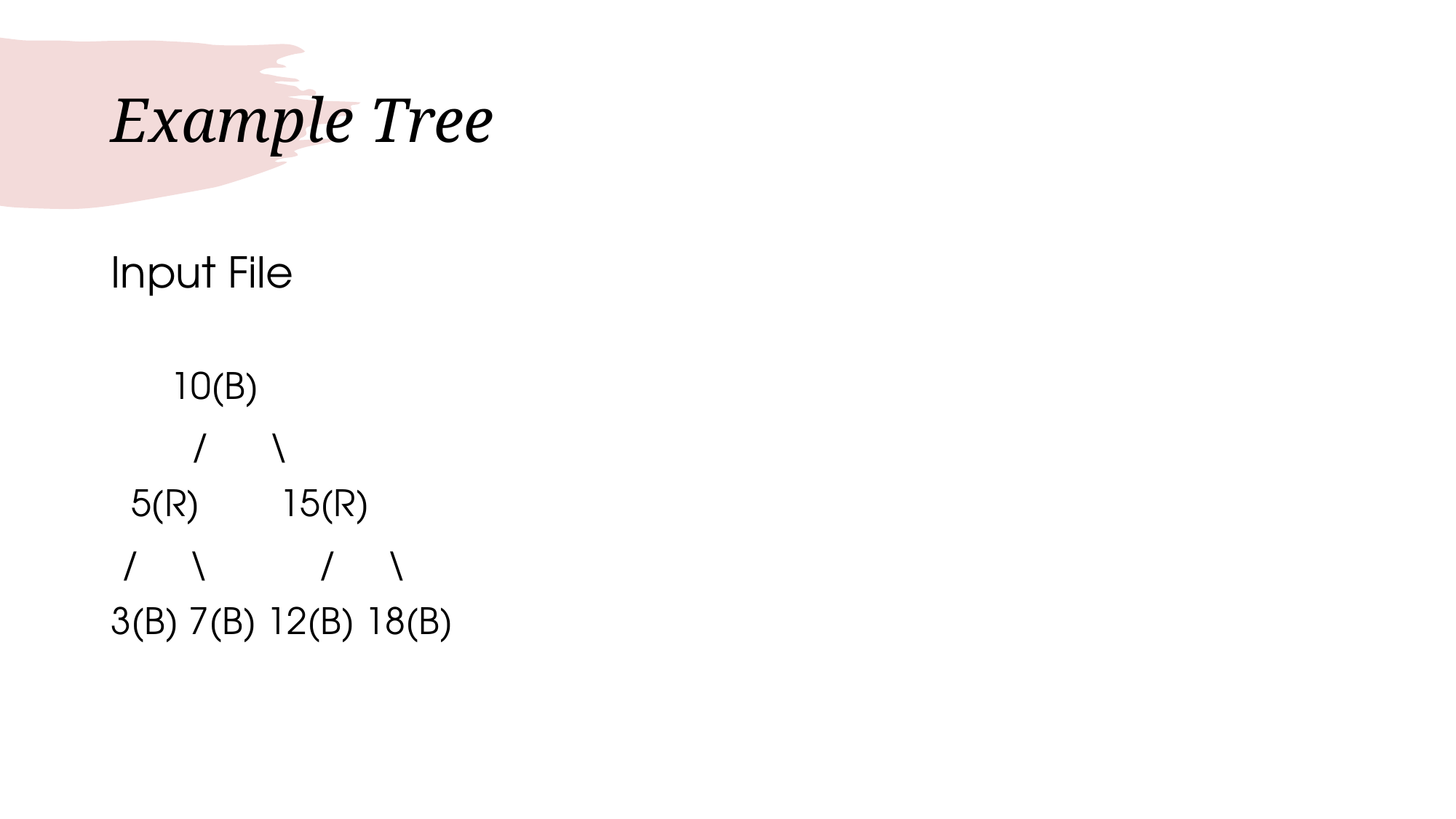

# Example Tree
Input File
      10(B)
        /      \
  5(R)        15(R)
 /     \           /     \
3(B) 7(B) 12(B) 18(B)